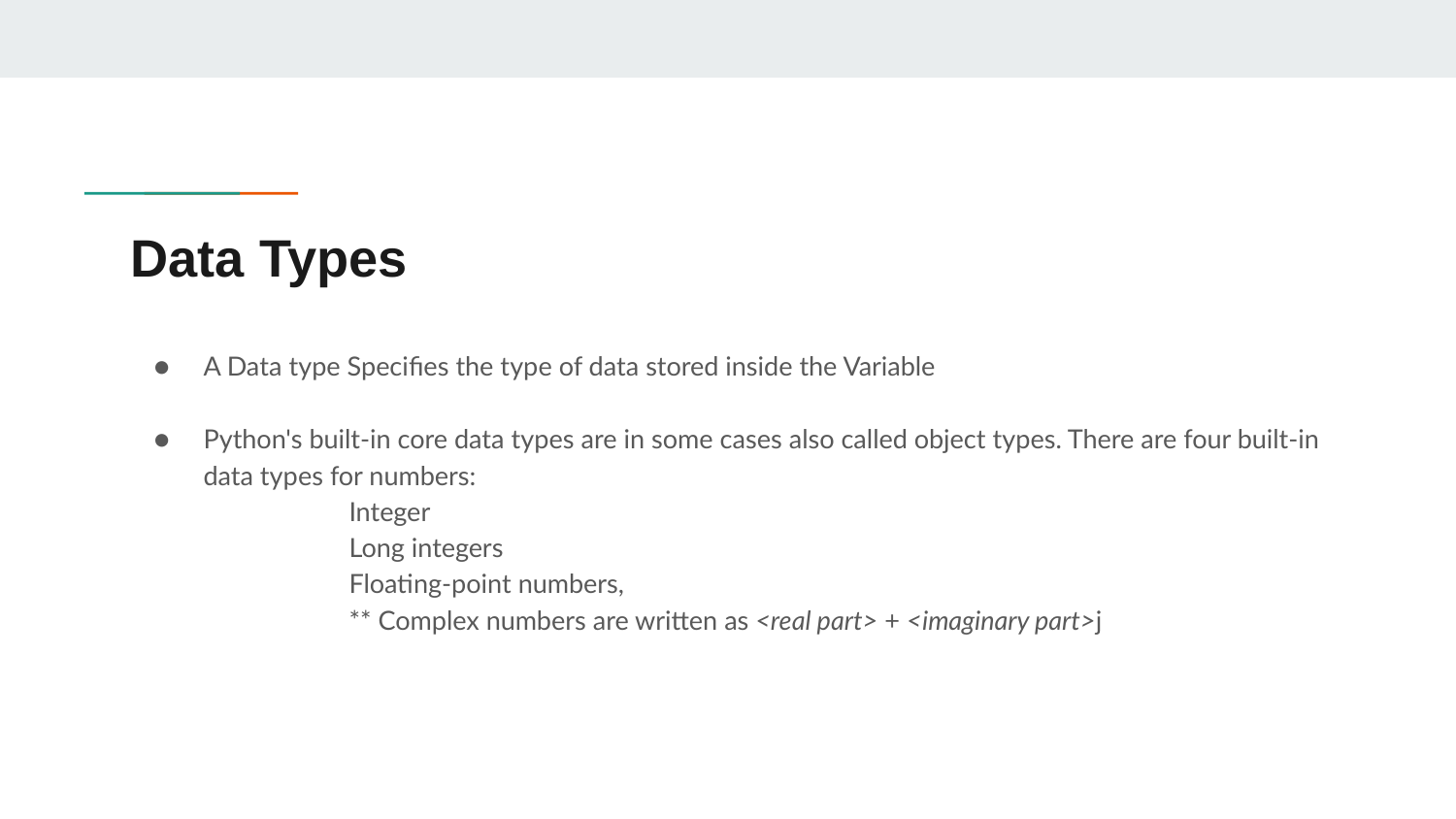

# Data Types
A Data type Specifies the type of data stored inside the Variable

Python's built-in core data types are in some cases also called object types. There are four built-in data types for numbers:
		Integer
		Long integers
		Floating-point numbers,
		** Complex numbers are written as <real part> + <imaginary part>j